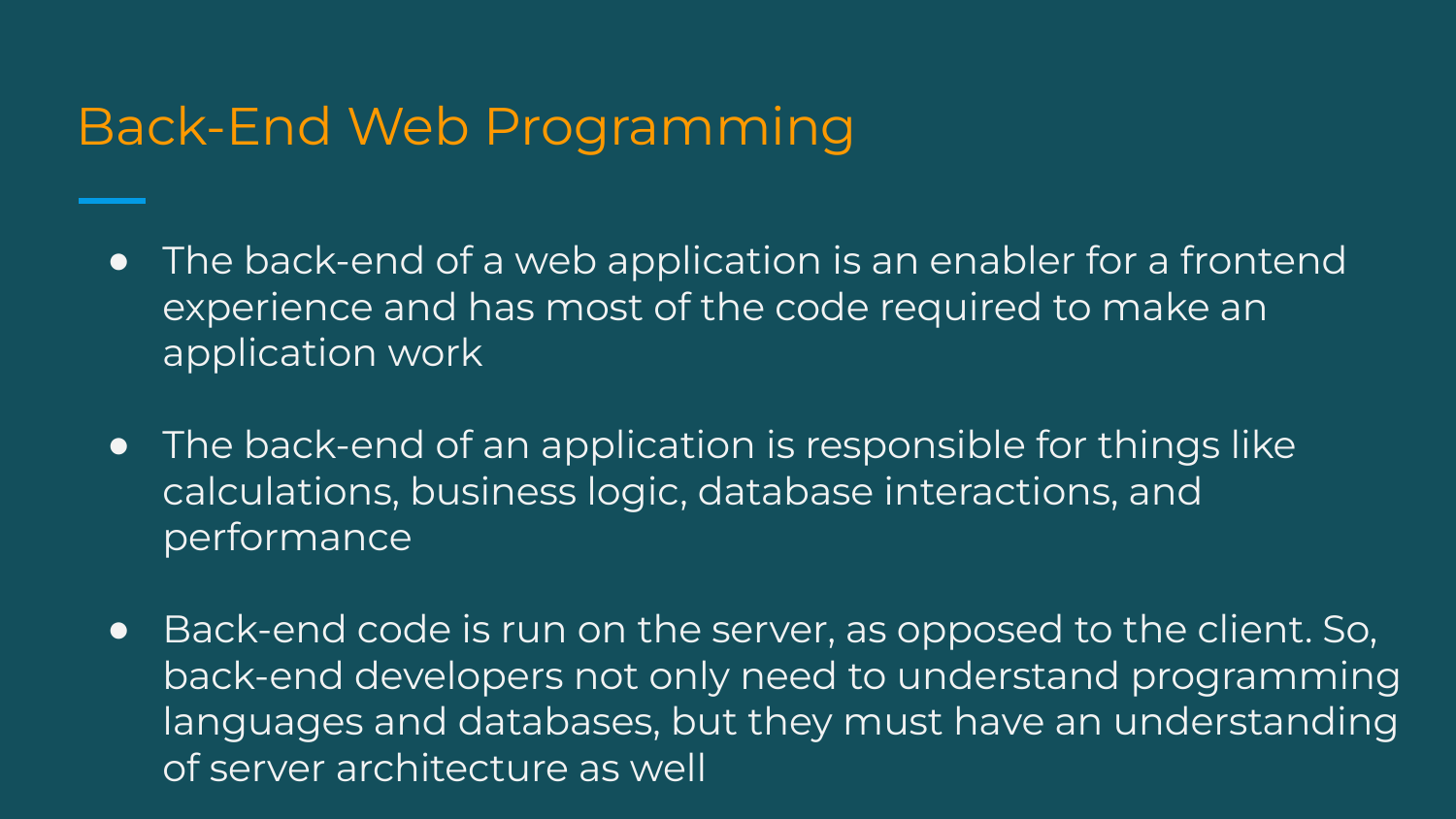

Back-End Web Programming
The back-end of a web application is an enabler for a frontend experience and has most of the code required to make an application work

The back-end of an application is responsible for things like calculations, business logic, database interactions, and performance

Back-end code is run on the server, as opposed to the client. So, back-end developers not only need to understand programming languages and databases, but they must have an understanding of server architecture as well